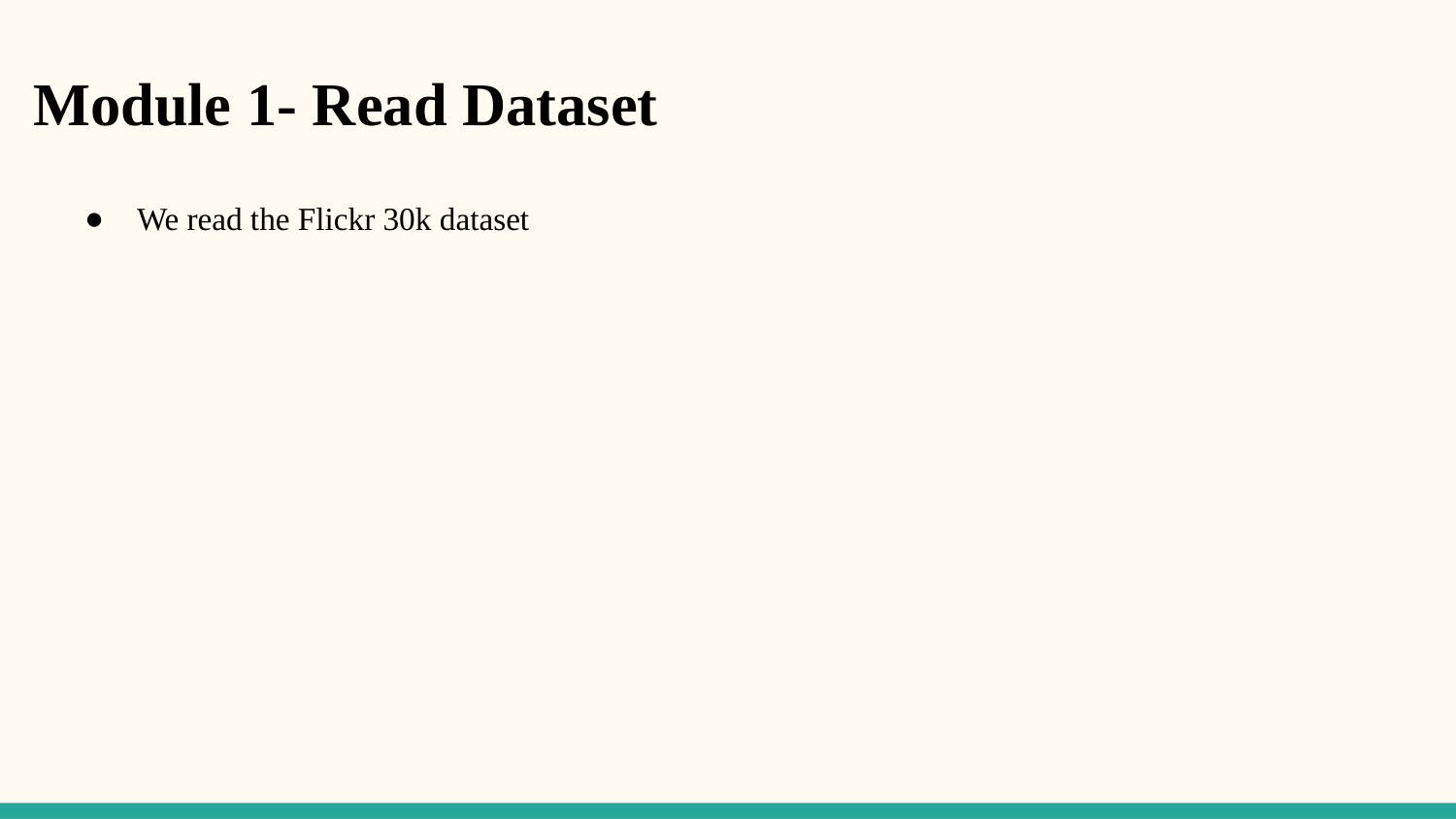

# Module 1- Read Dataset
We read the Flickr 30k dataset